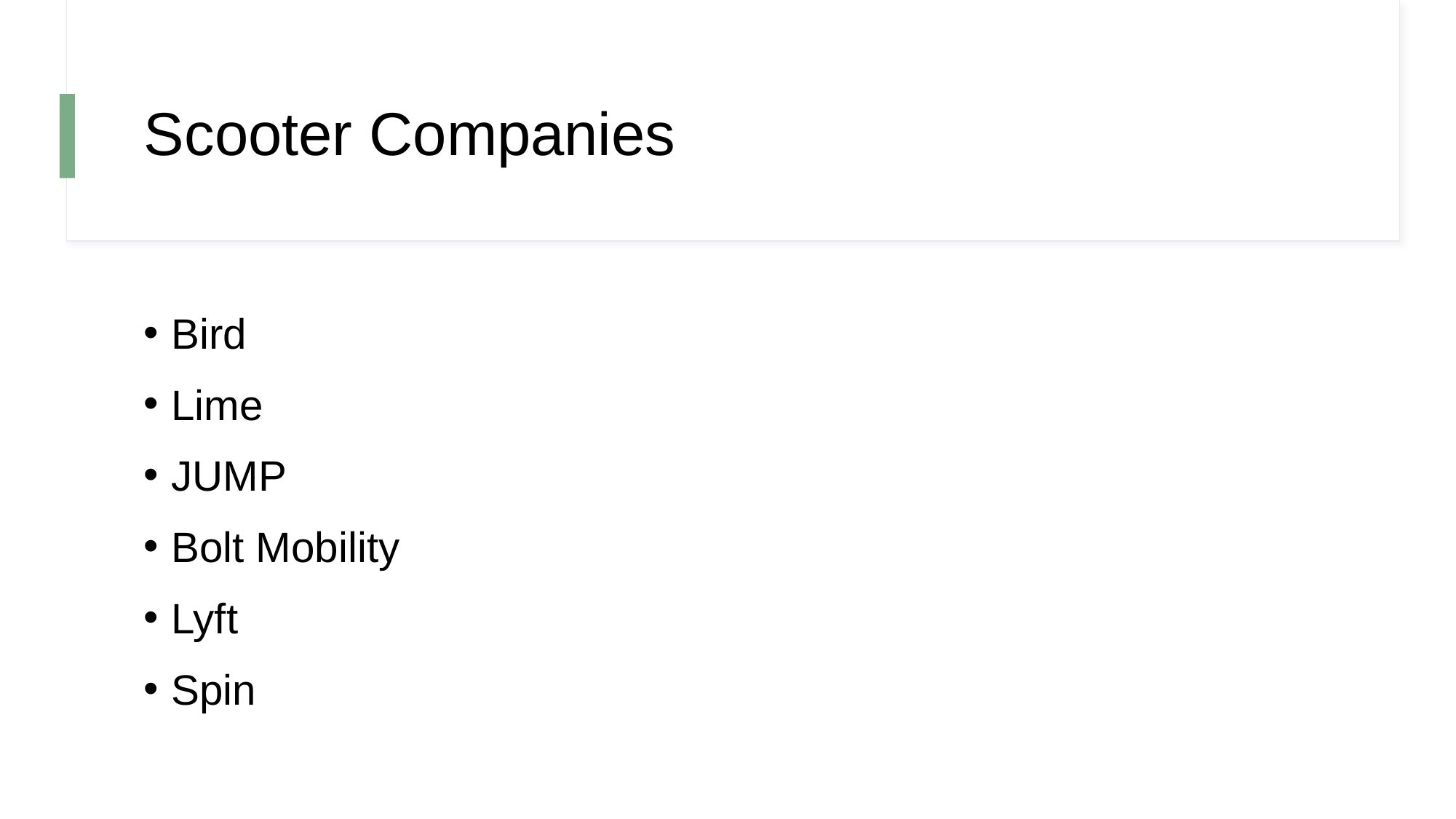

# Scooter Companies
Bird
Lime
JUMP
Bolt Mobility
Lyft
Spin